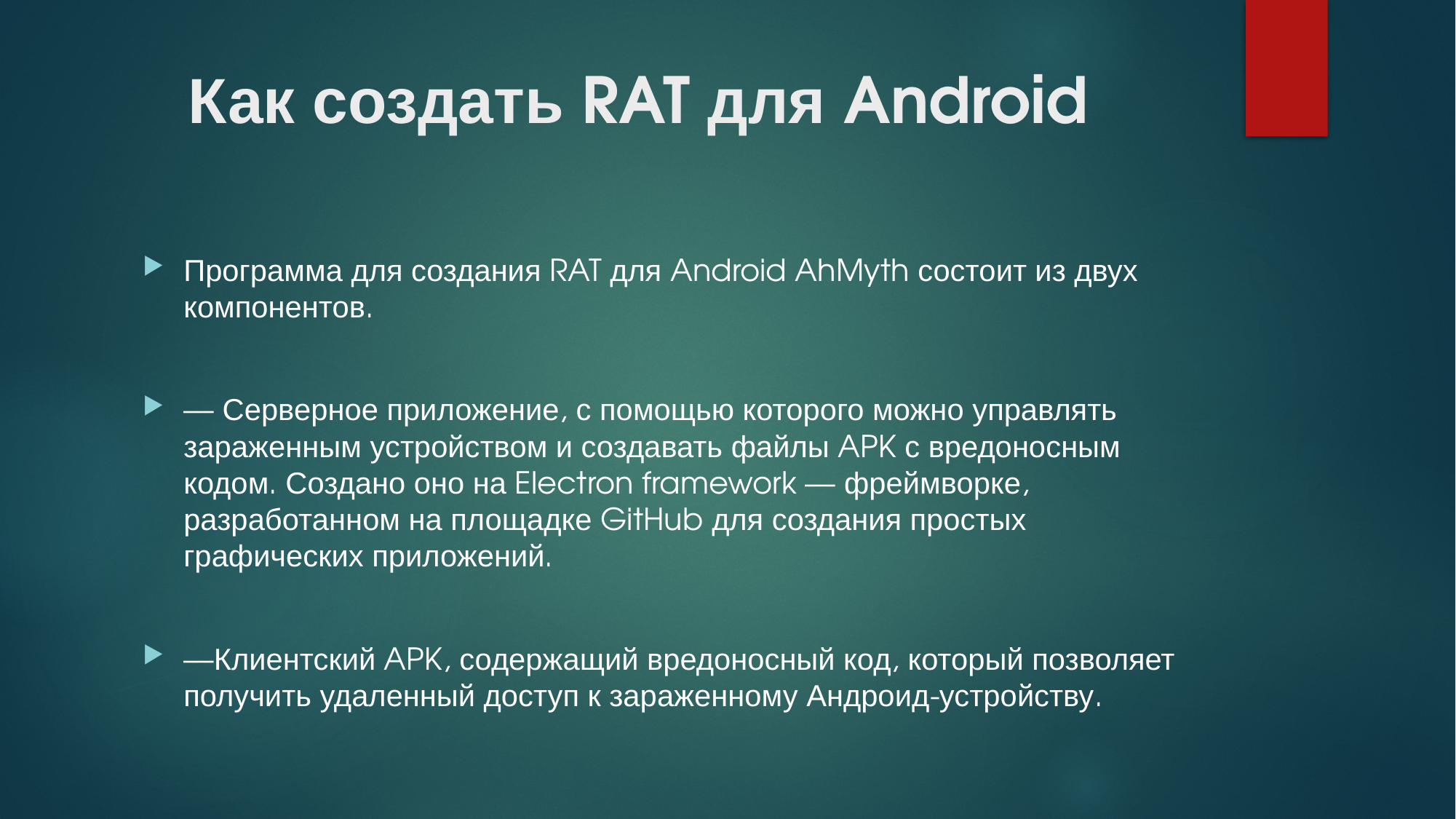

# Как создать RAT для Android
Программа для создания RAT для Android AhMyth состоит из двух компонентов.

— Серверное приложение, с помощью которого можно управлять зараженным устройством и создавать файлы APK с вредоносным кодом. Создано оно на Electron framework — фреймворке, разработанном на площадке GitHub для создания простых графических приложений.

—Клиентский APK, содержащий вредоносный код, который позволяет получить удаленный доступ к зараженному Андроид-устройству.